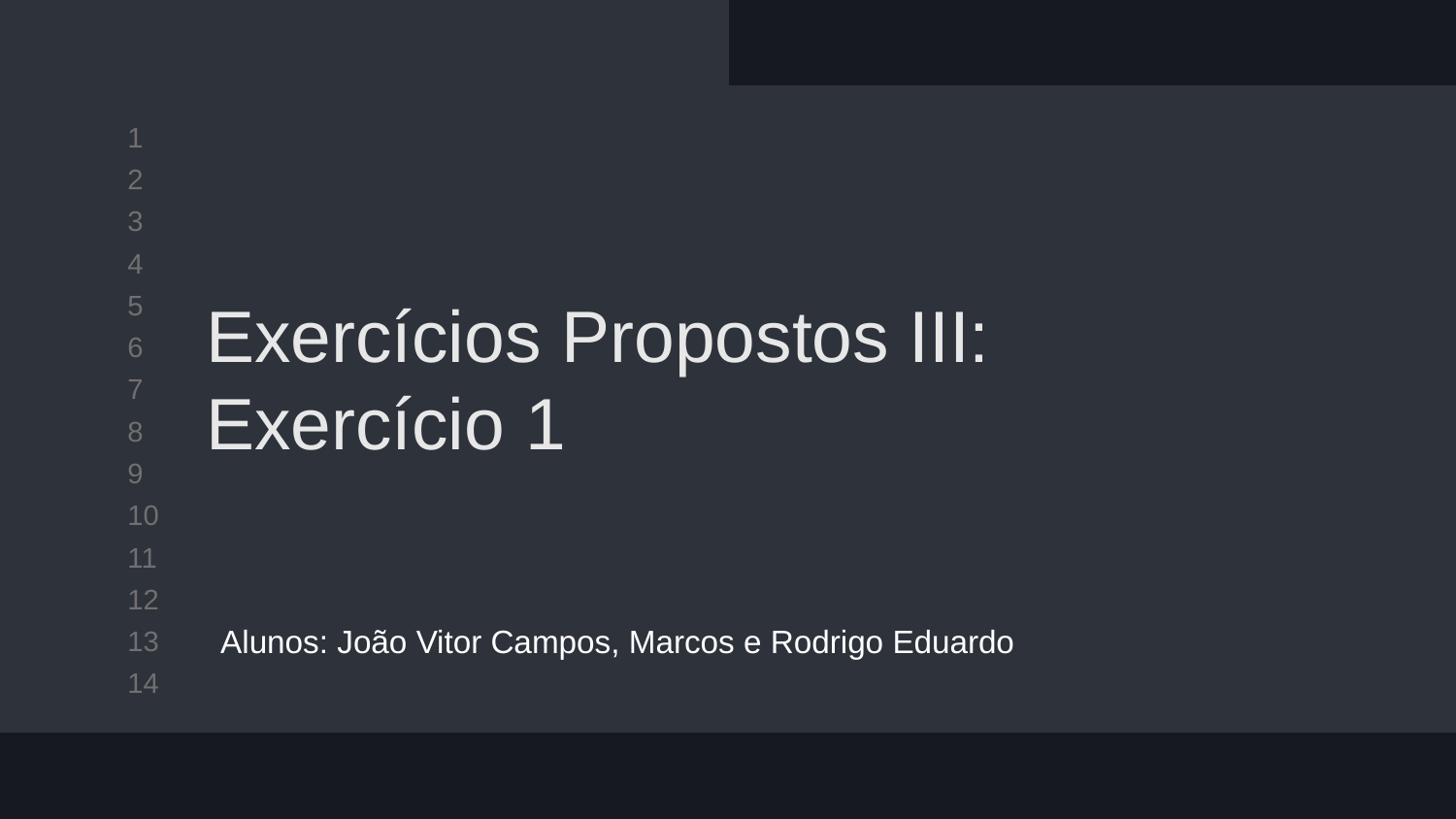

Exercícios Propostos III:
Exercício 1
Alunos: João Vitor Campos, Marcos e Rodrigo Eduardo